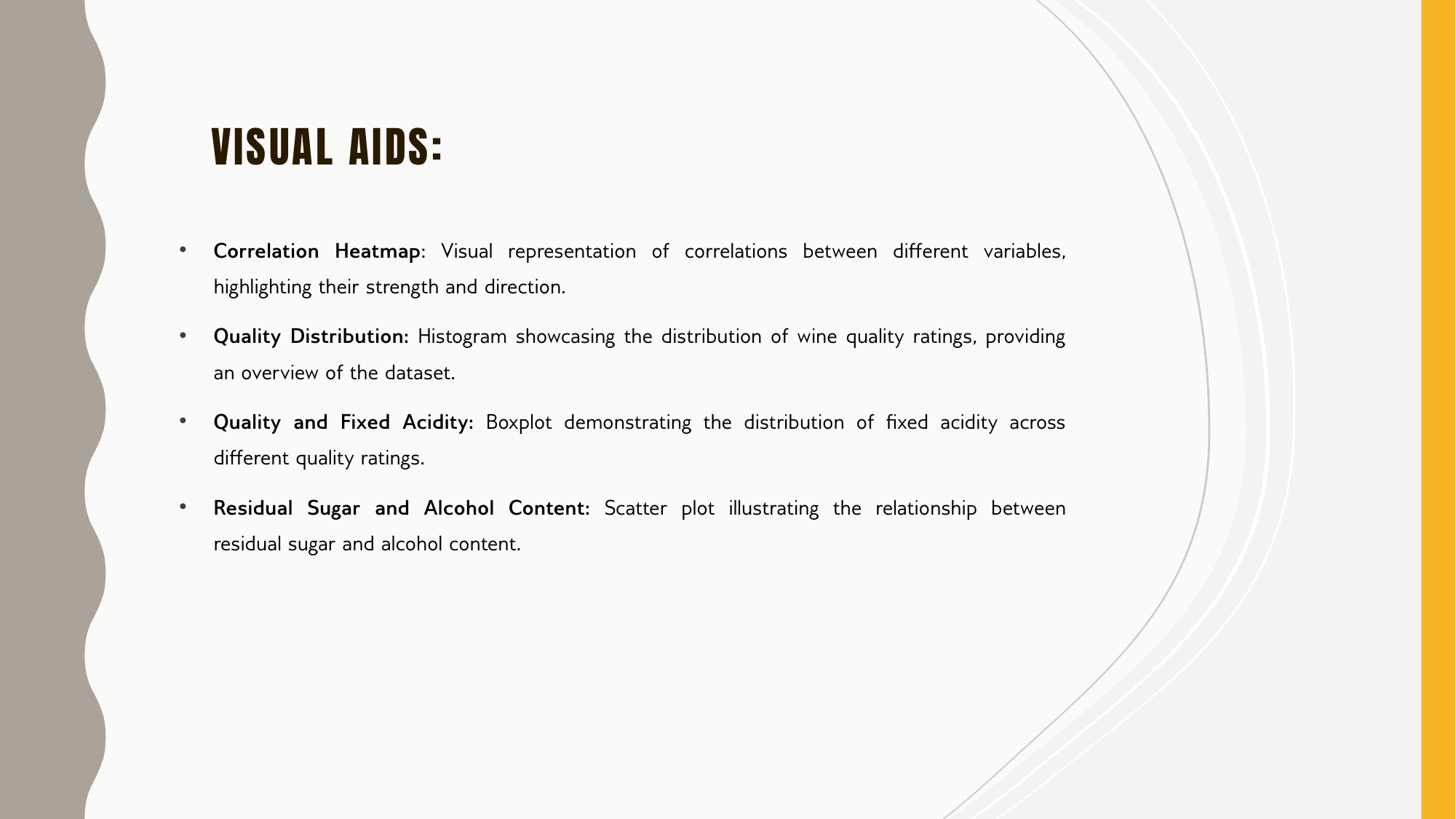

# Visual Aids:
Correlation Heatmap: Visual representation of correlations between different variables, highlighting their strength and direction.
Quality Distribution: Histogram showcasing the distribution of wine quality ratings, providing an overview of the dataset.
Quality and Fixed Acidity: Boxplot demonstrating the distribution of fixed acidity across different quality ratings.
Residual Sugar and Alcohol Content: Scatter plot illustrating the relationship between residual sugar and alcohol content.